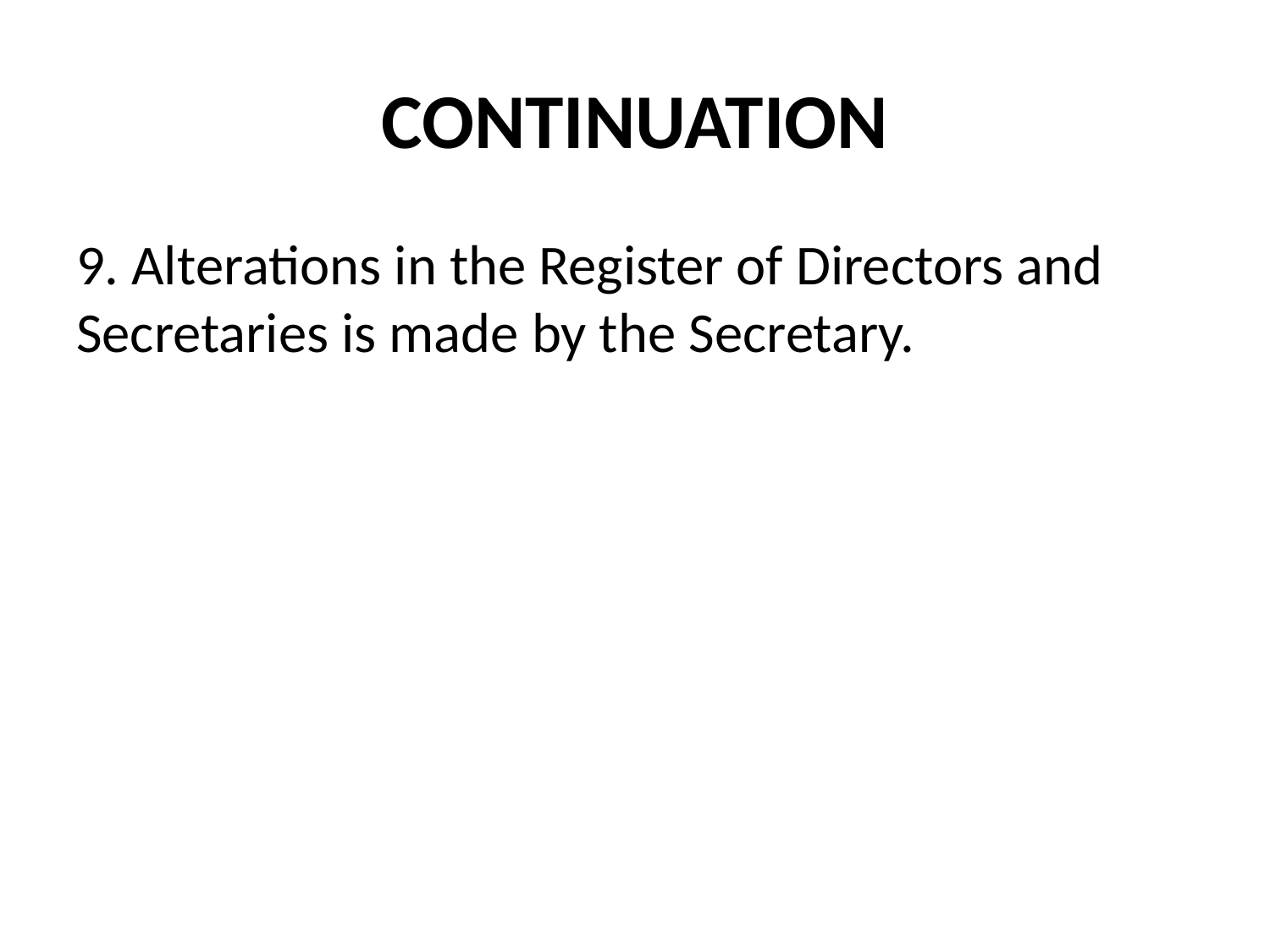

# CONTINUATION
9. Alterations in the Register of Directors and Secretaries is made by the Secretary.